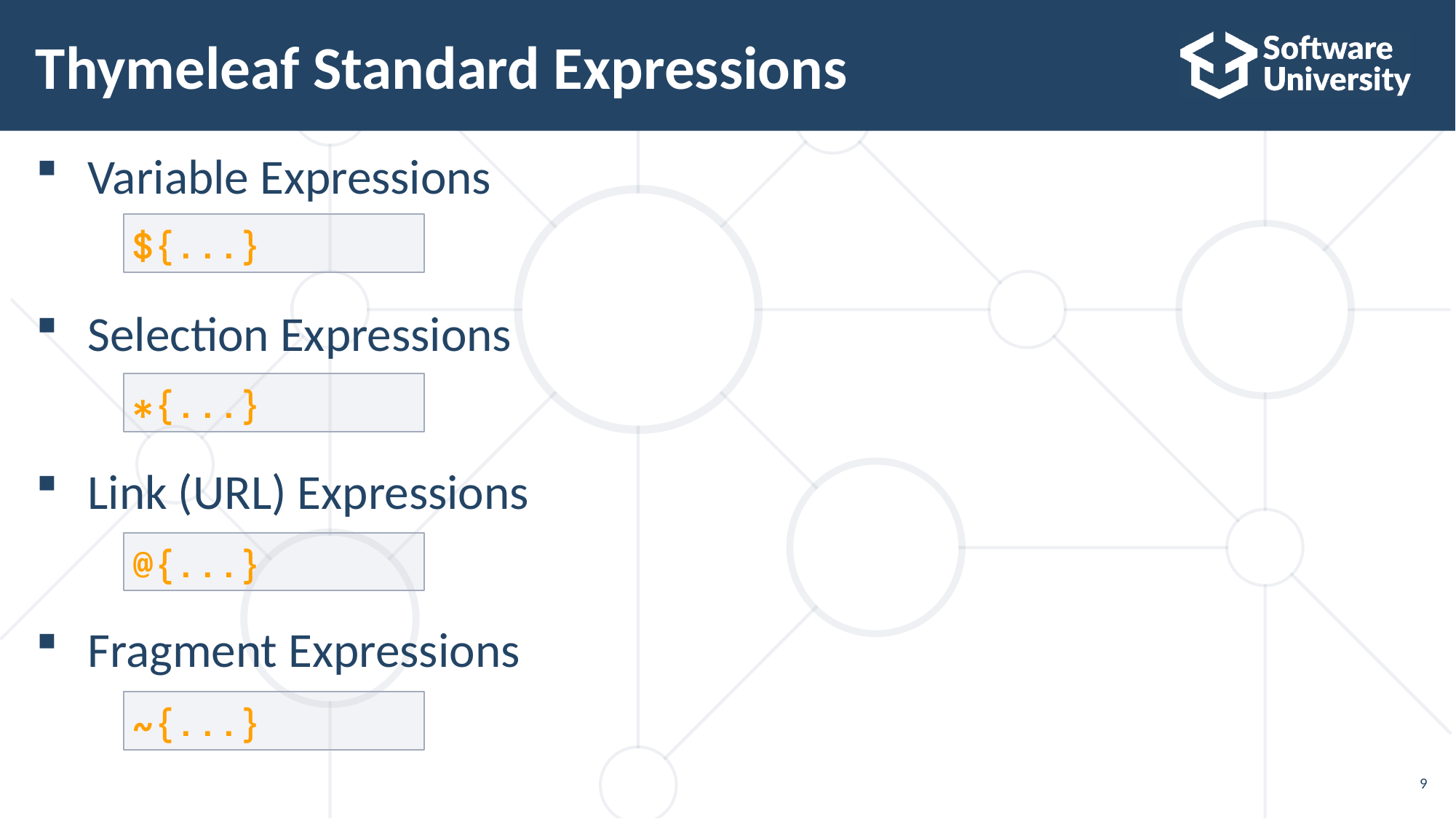

9
# Thymeleaf Standard Expressions
Variable Expressions

Selection Expressions

Link (URL) Expressions

Fragment Expressions
${...}
*{...}
@{...}
~{...}